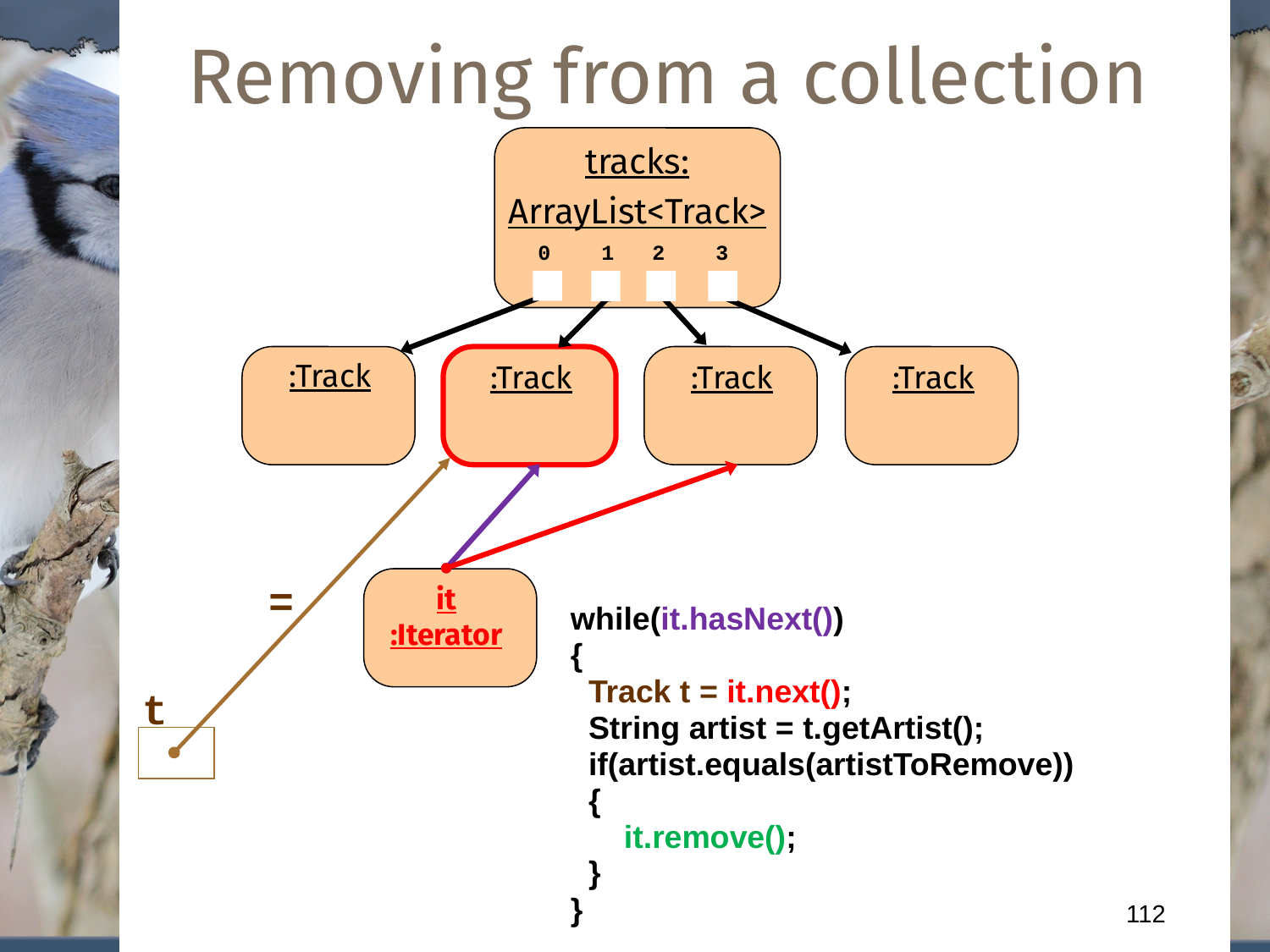

Removing from a collection

tracks:
ArrayList<Track>
0    1   2    3

:Track
:Track
:Track
:Track

=

it
:Iterator
while(it.hasNext())
{
  Track t = it.next();
  String artist = t.getArtist();
  if(artist.equals(artistToRemove))
  {
      it.remove();
  }
}
t